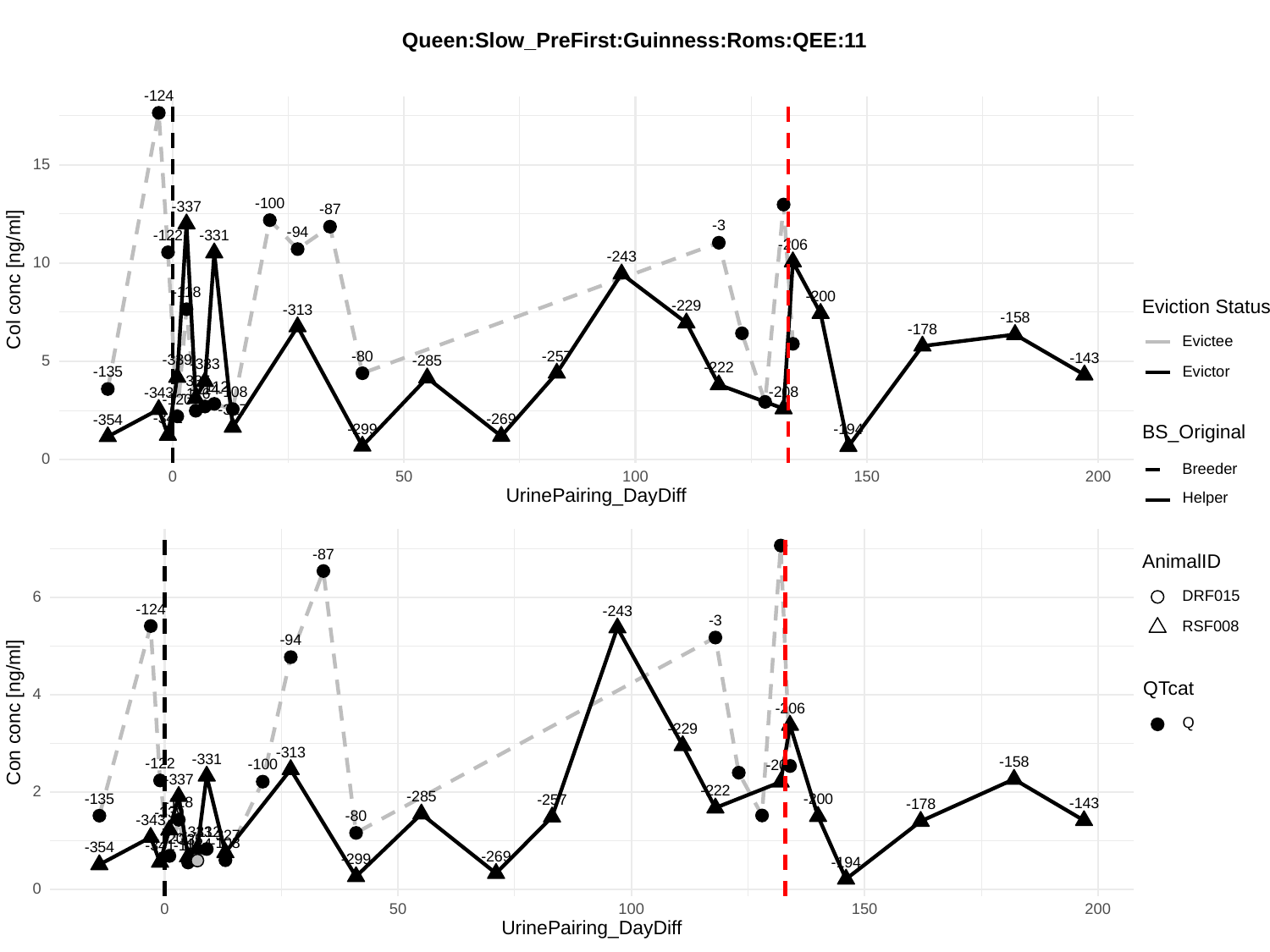

Queen:Slow_PreFirst:Guinness:Roms:QEE:11
-124

15

-100
-337
-87

-3

-94
-122
-331

-206

-243
10

Col conc [ng/ml]
-118
-200
Eviction Status
-229

-313

-158

-178

Evictee

-257
-80
-143
-339
5
-285
-333

-222

Evictor

-135

-335
-112

-114
-208
-108
-343

-116
-120

-327

-341
-269
-354

BS_Original
-299
-194

0

Breeder

0
50
100
150
200
UrinePairing_DayDiff
Helper

-87
AnimalID

DRF015
6

-124
-243
-3

RSF008

-94

QTcat
4

Con conc [ng/ml]
-206

Q

-229

-313
-331
-158
-122

-100
-208

-337

-222
2

-285
-135
-200
-257
-118

-143
-178

-339

-80

-343

-333
-112

-327
-120
-335
-108
-114

-341

-116

-354

-269

-299

-194

0

0
50
100
150
200
UrinePairing_DayDiff